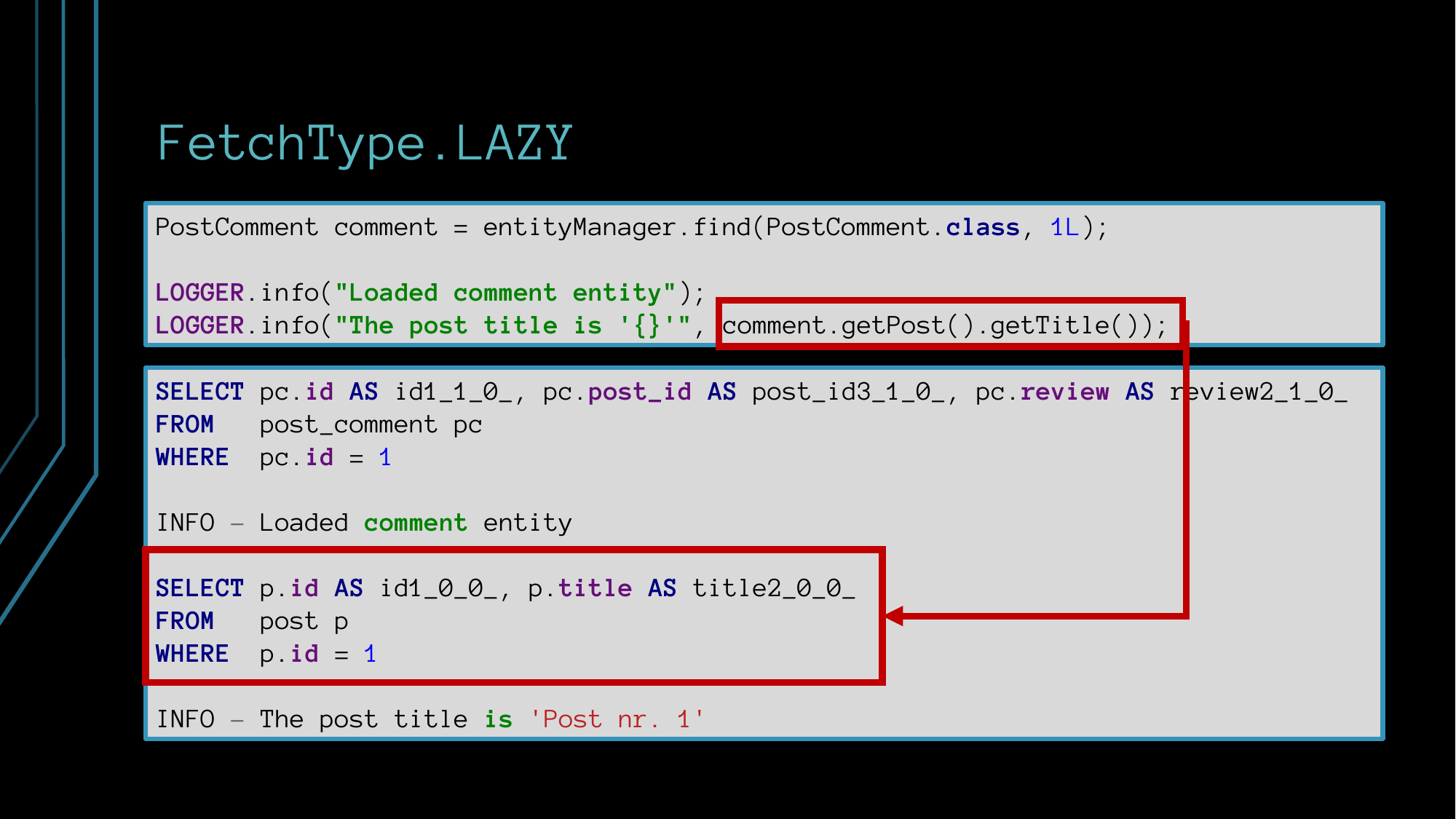

# FetchType.LAZY
PostComment comment = entityManager.find(PostComment.class, 1L);
LOGGER.info("Loaded comment entity");
LOGGER.info("The post title is '{}'", comment.getPost().getTitle());

SELECT pc.id AS id1_1_0_, pc.post_id AS post_id3_1_0_, pc.review AS review2_1_0_
FROM   post_comment pc
WHERE  pc.id = 1

INFO - Loaded comment entity

SELECT p.id AS id1_0_0_, p.title AS title2_0_0_
FROM   post p
WHERE  p.id = 1

INFO - The post title is 'Post nr. 1'